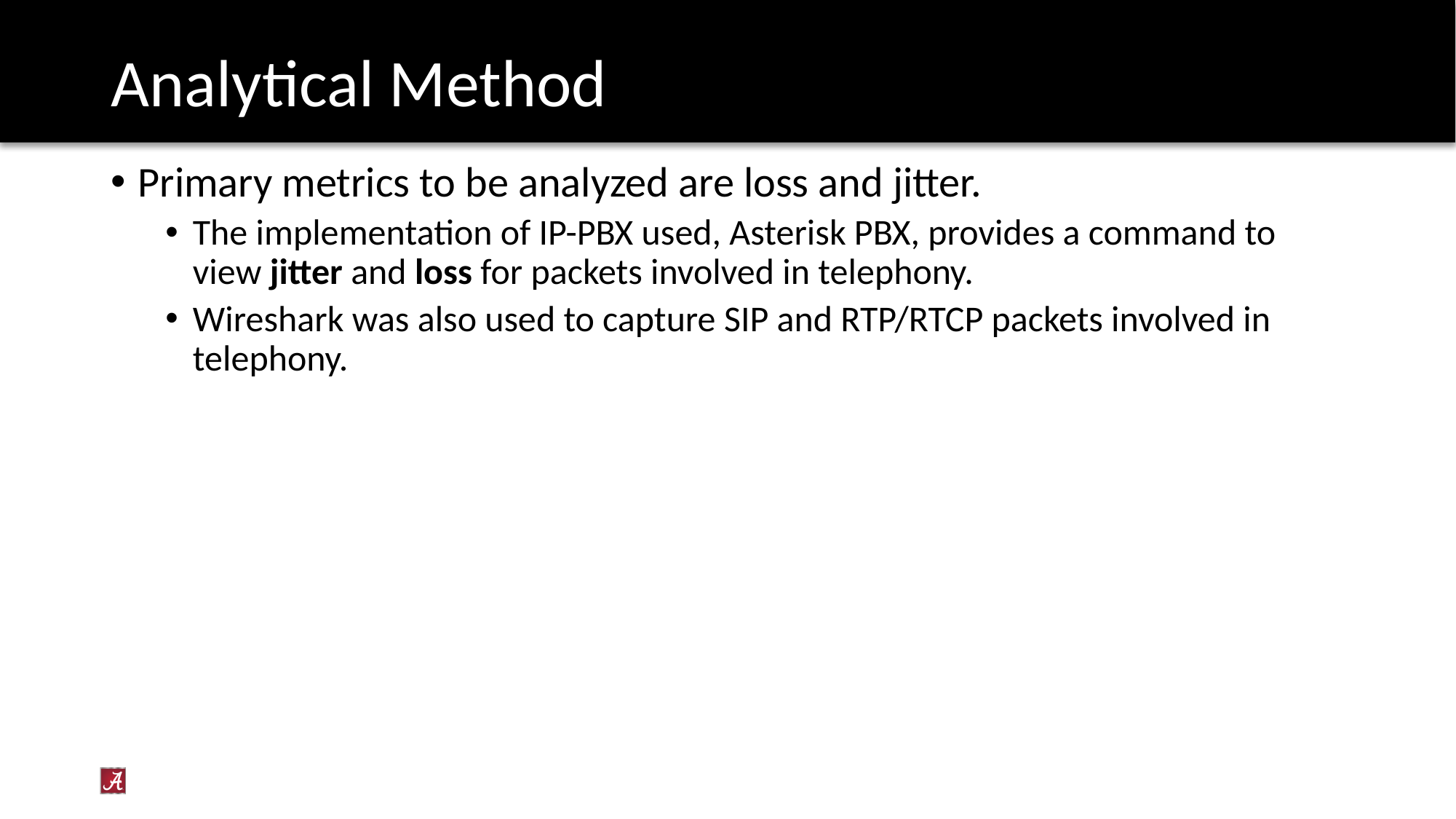

# Analytical Method
Primary metrics to be analyzed are loss and jitter.
The implementation of IP-PBX used, Asterisk PBX, provides a command to view jitter and loss for packets involved in telephony.
Wireshark was also used to capture SIP and RTP/RTCP packets involved in telephony.